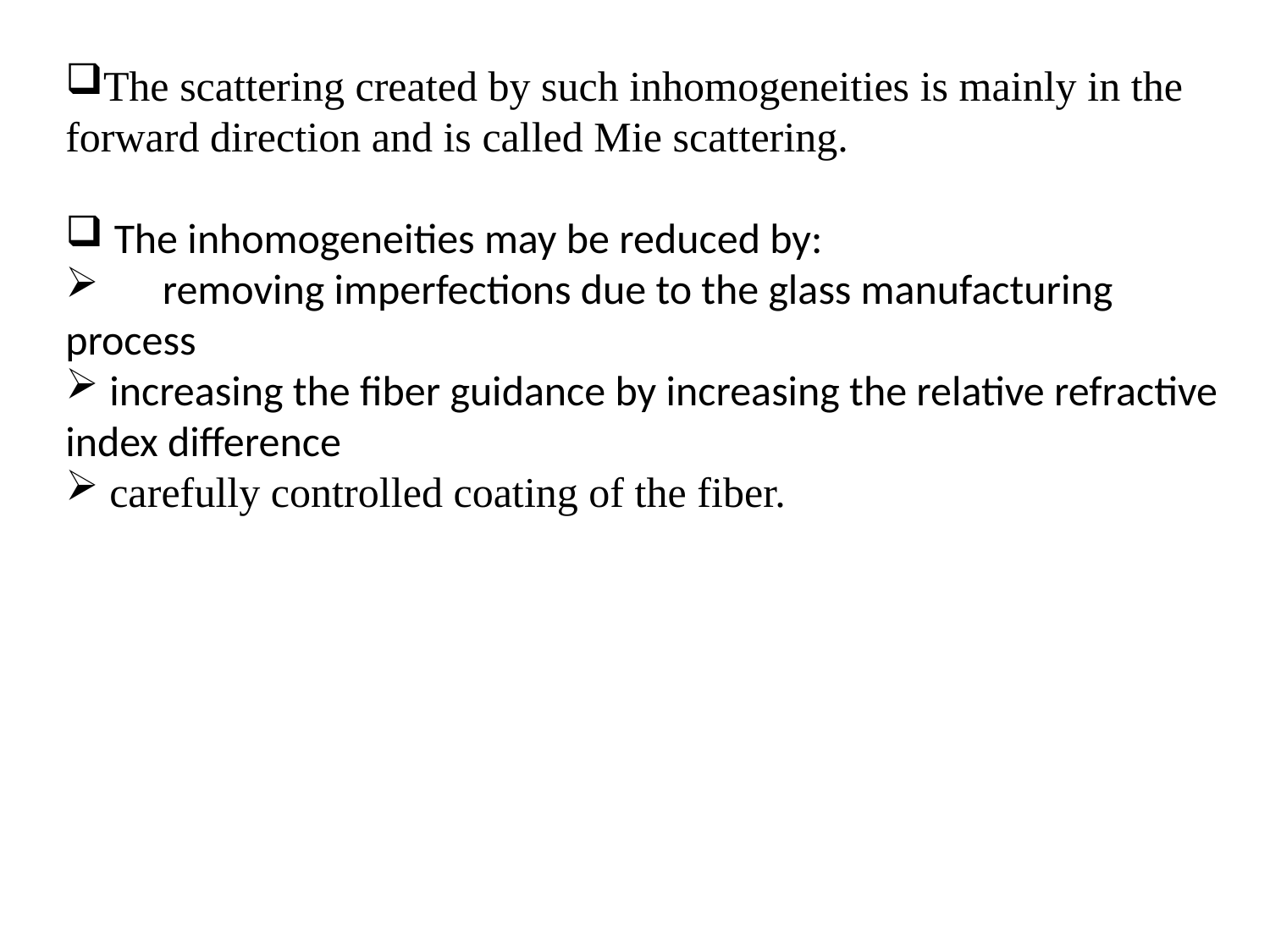

The scattering created by such inhomogeneities is mainly in the forward direction and is called Mie scattering.

 The inhomogeneities may be reduced by:
      removing imperfections due to the glass manufacturing process
 increasing the fiber guidance by increasing the relative refractive index difference
 carefully controlled coating of the fiber.